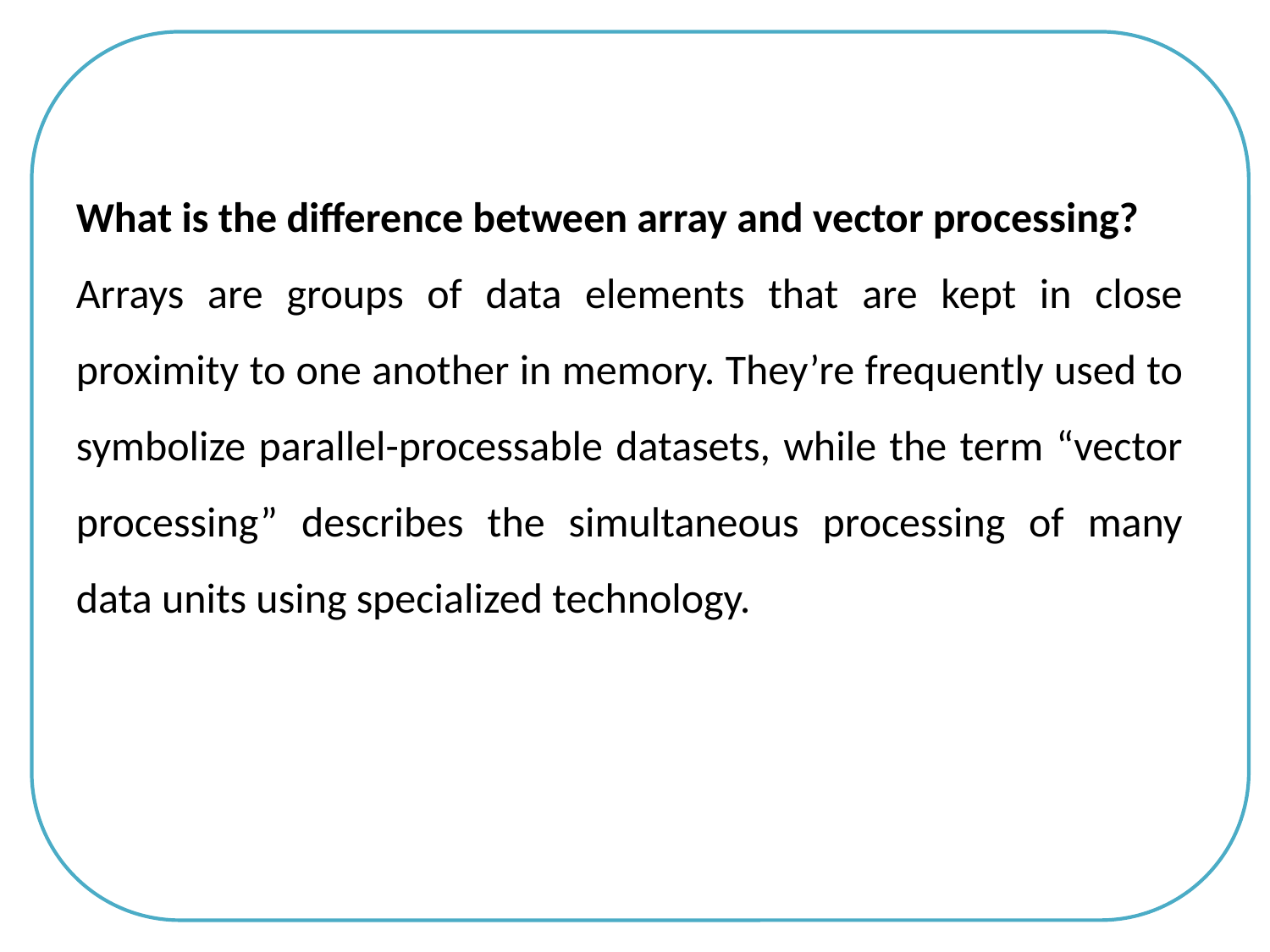

What is the difference between array and vector processing?
Arrays are groups of data elements that are kept in close proximity to one another in memory. They’re frequently used to symbolize parallel-processable datasets, while the term “vector processing” describes the simultaneous processing of many data units using specialized technology.